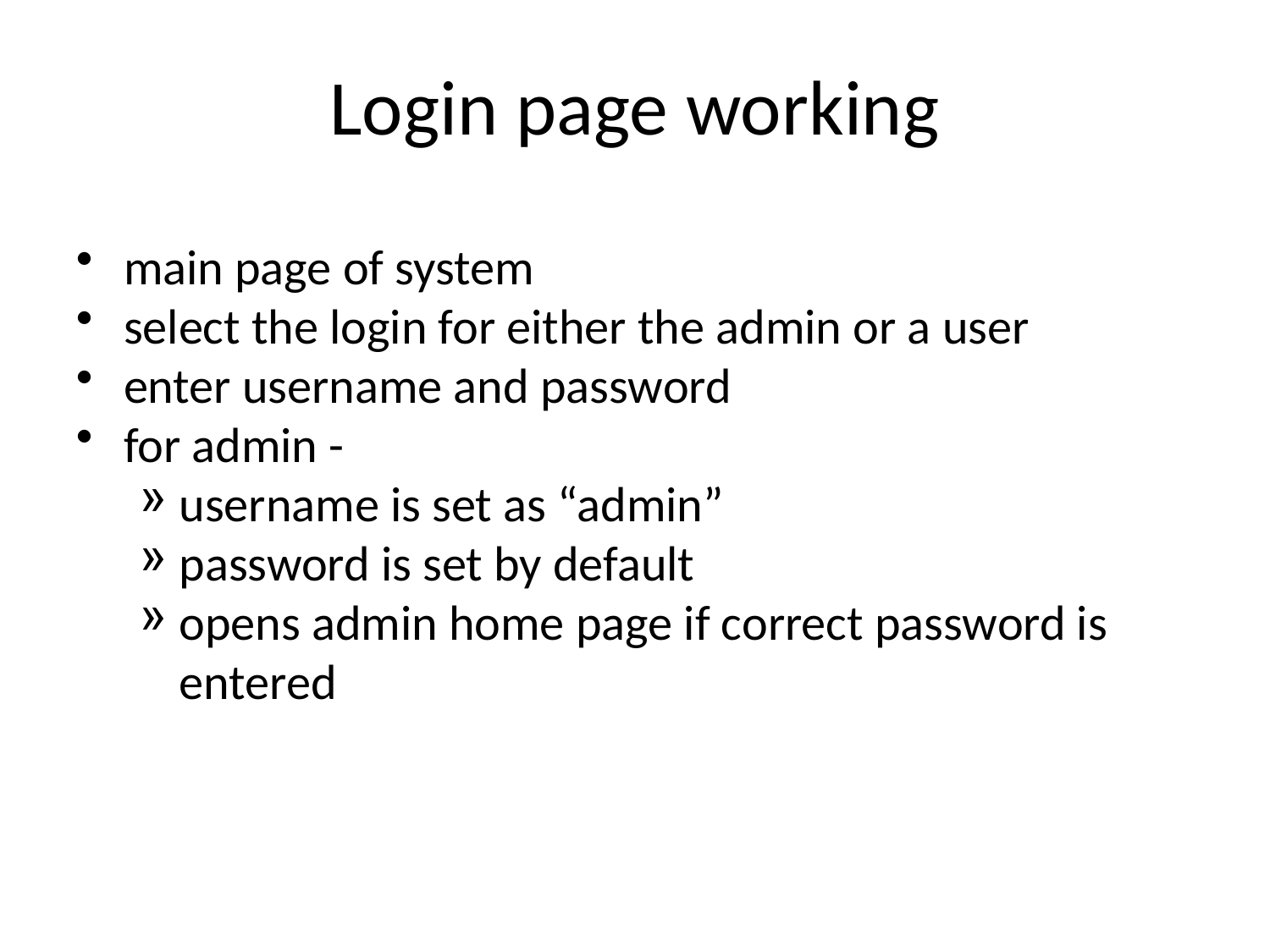

# Login page working
main page of system
select the login for either the admin or a user
enter username and password
for admin -
username is set as “admin”
password is set by default
opens admin home page if correct password is entered